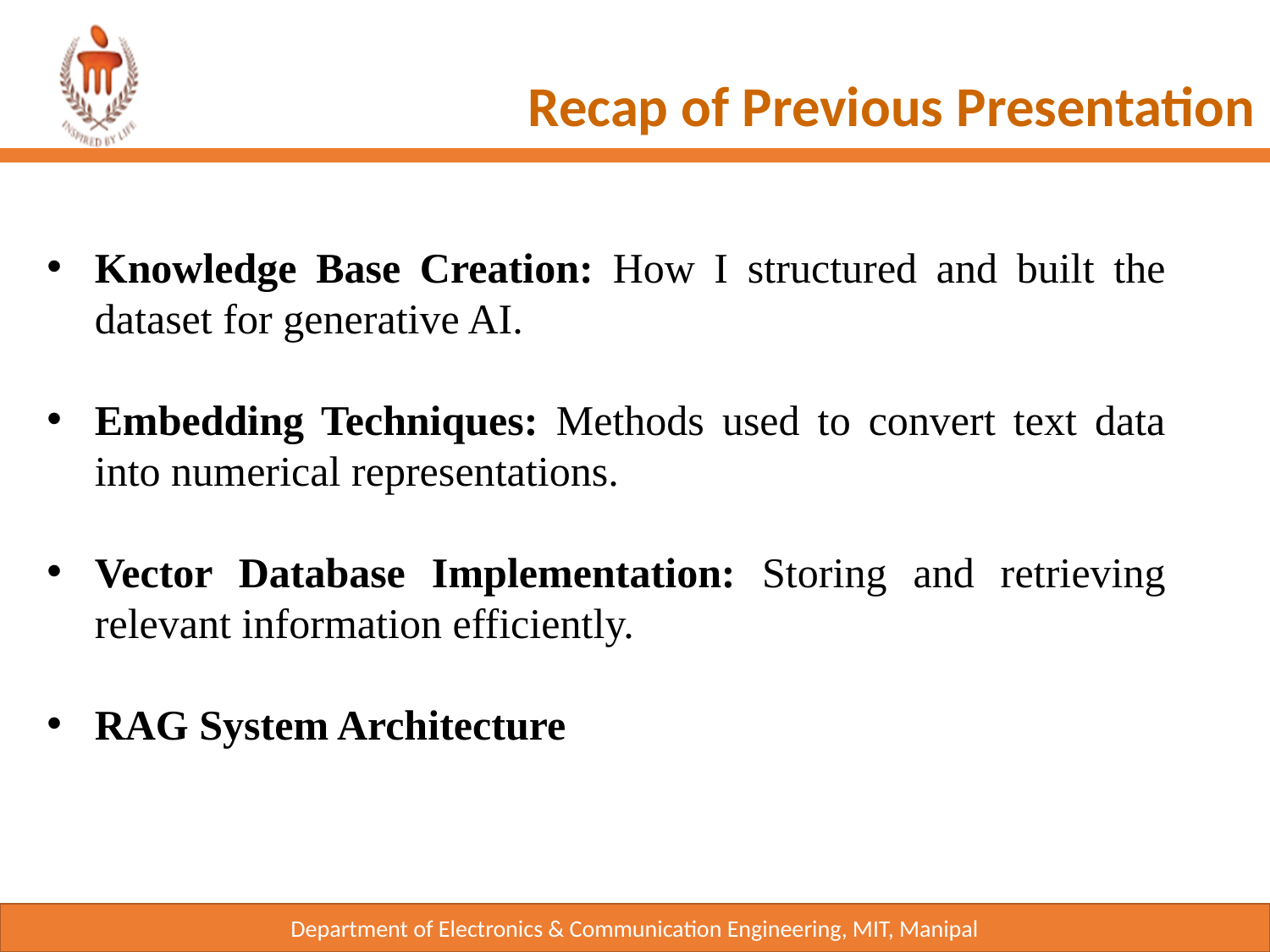

Recap of Previous Presentation
Knowledge Base Creation: How I structured and built the dataset for generative AI.

Embedding Techniques: Methods used to convert text data into numerical representations.

Vector Database Implementation: Storing and retrieving relevant information efficiently.

RAG System Architecture